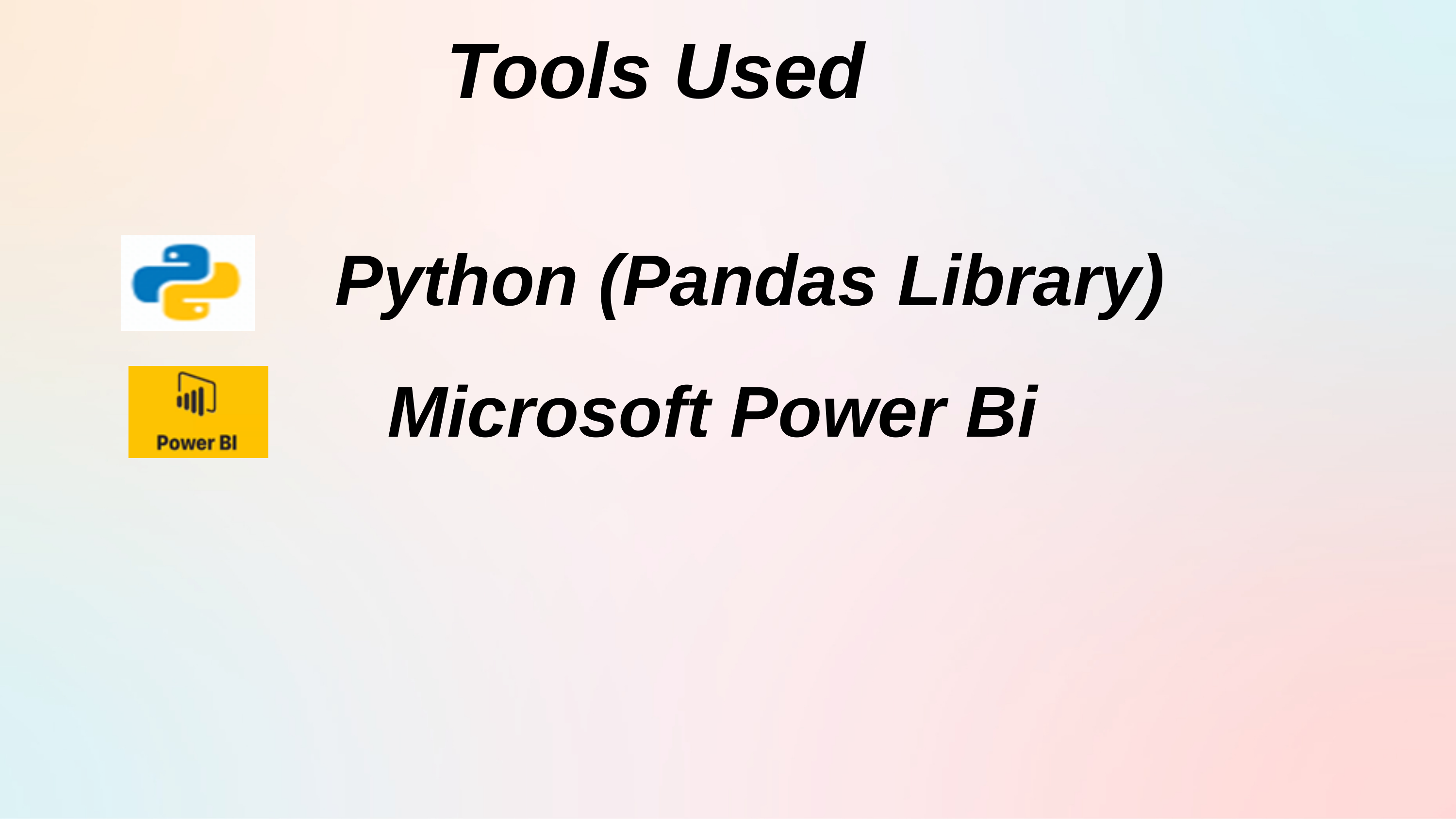

Tools Used

Python (Pandas Library)

Microsoft Power Bi